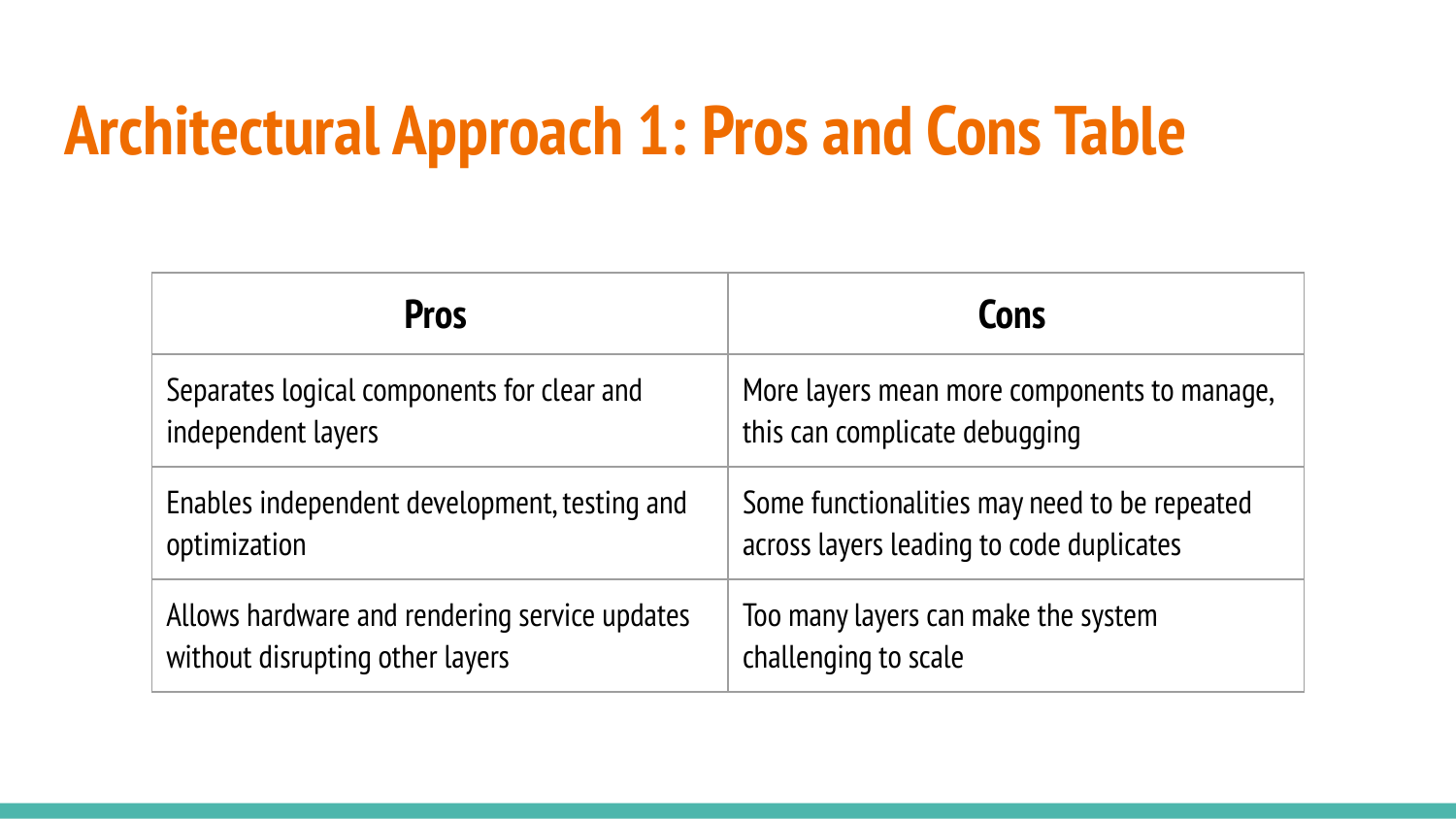

# Architectural Approach 1: Pros and Cons Table
| Pros | Cons |
| --- | --- |
| Separates logical components for clear and independent layers | More layers mean more components to manage, this can complicate debugging |
| Enables independent development, testing and optimization | Some functionalities may need to be repeated across layers leading to code duplicates |
| Allows hardware and rendering service updates without disrupting other layers | Too many layers can make the system challenging to scale |